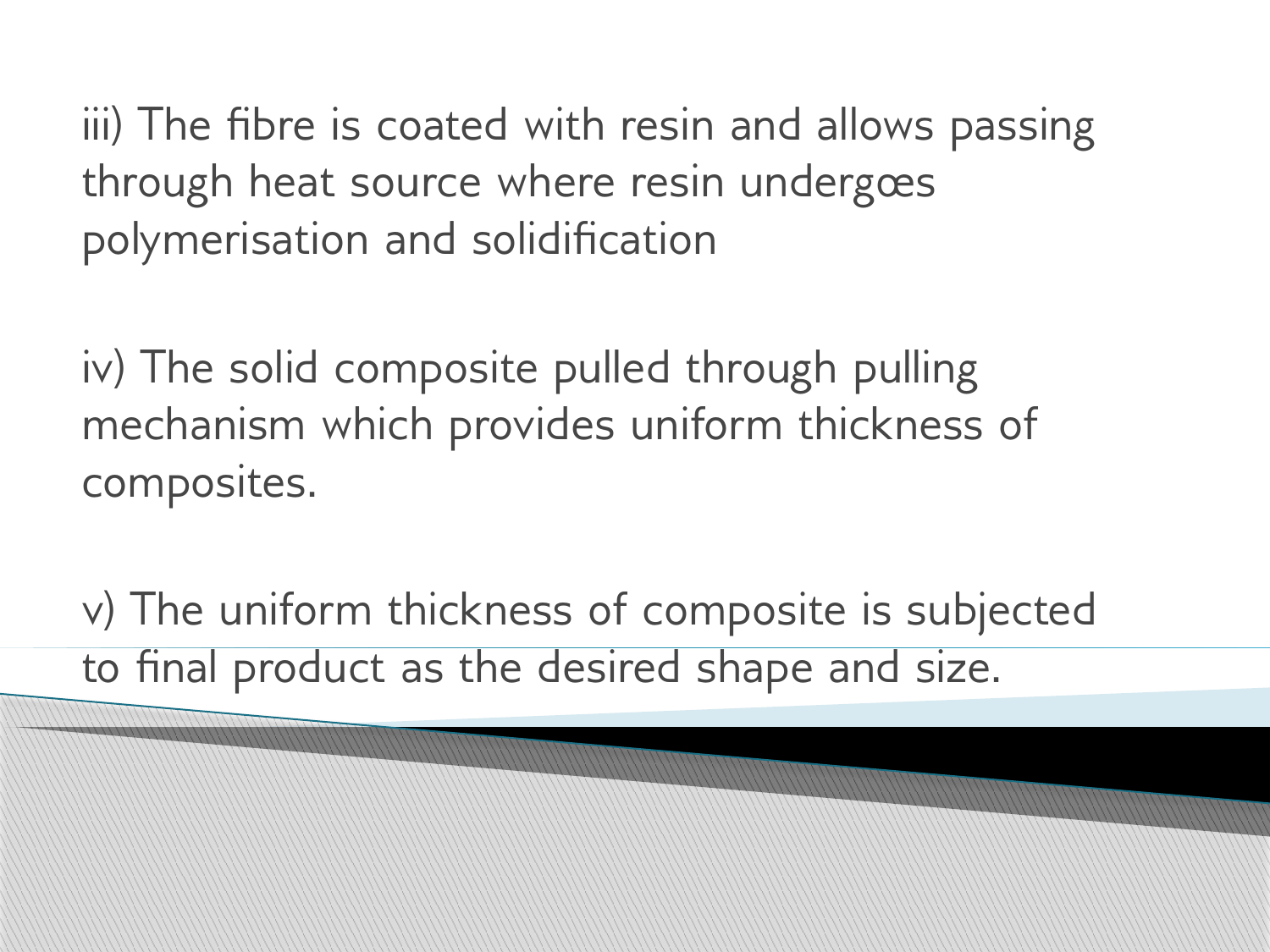

iii) The fibre is coated with resin and allows passing through heat source where resin undergoes polymerisation and solidification

iv) The solid composite pulled through pulling mechanism which provides uniform thickness of composites.

v) The uniform thickness of composite is subjected to final product as the desired shape and size.